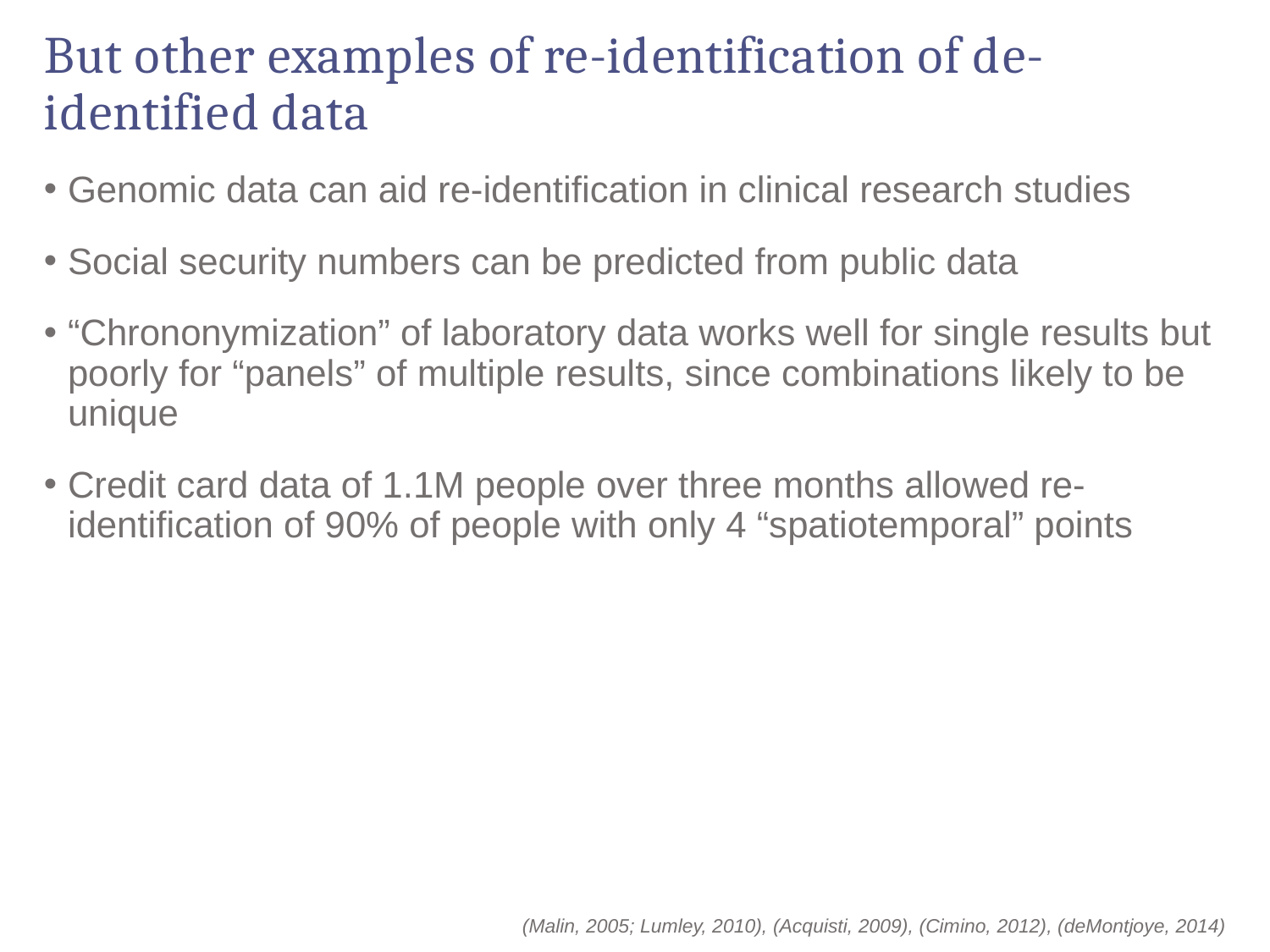

# But other examples of re-identification of de-identified data
Genomic data can aid re-identification in clinical research studies
Social security numbers can be predicted from public data
“Chrononymization” of laboratory data works well for single results but poorly for “panels” of multiple results, since combinations likely to be unique
Credit card data of 1.1M people over three months allowed re-identification of 90% of people with only 4 “spatiotemporal” points
(Malin, 2005; Lumley, 2010), (Acquisti, 2009), (Cimino, 2012), (deMontjoye, 2014)